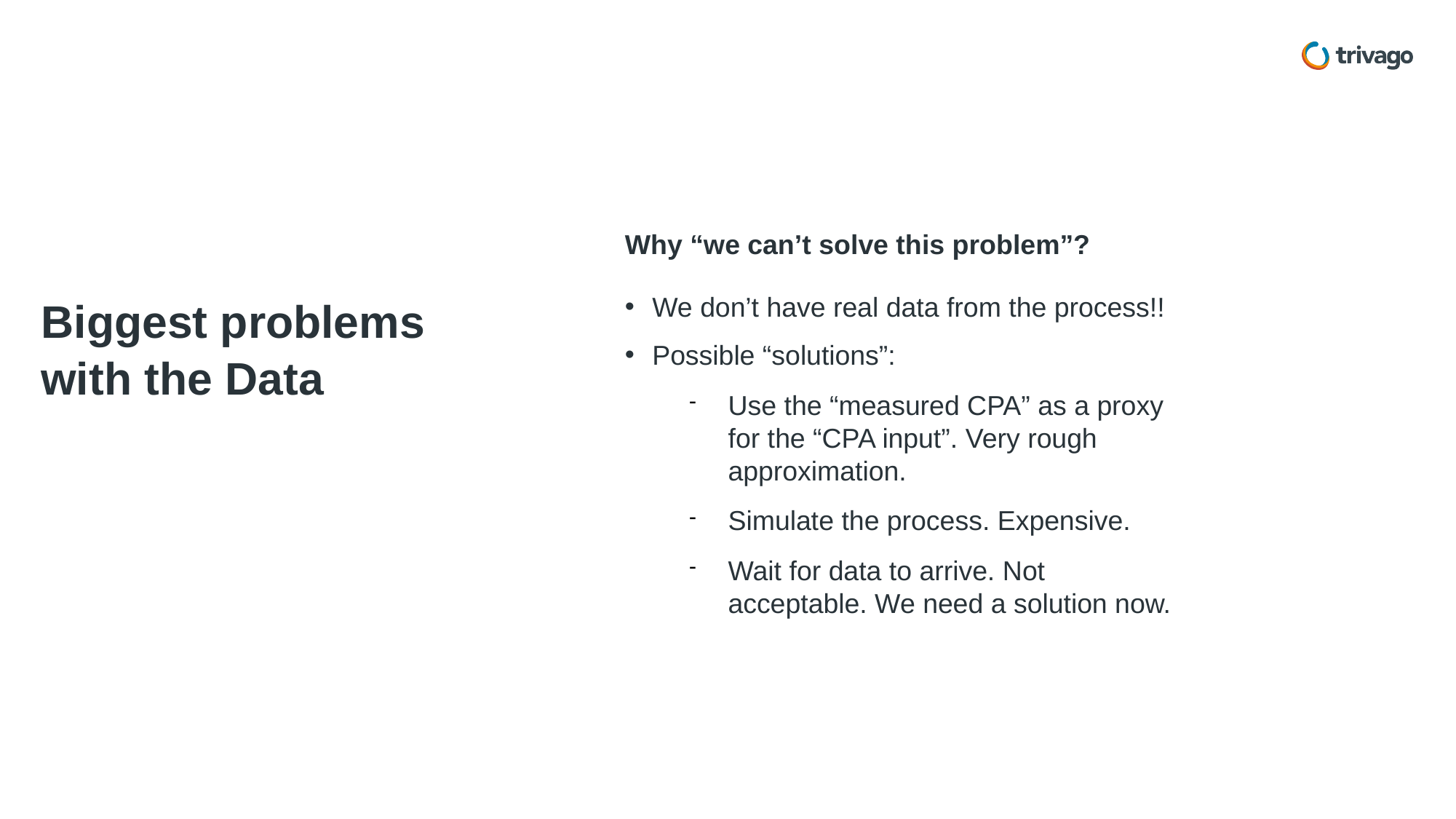

Why “we can’t solve this problem”?
Biggest problems with the Data
We don’t have real data from the process!!
Possible “solutions”:
Use the “measured CPA” as a proxy for the “CPA input”. Very rough approximation.
Simulate the process. Expensive.
Wait for data to arrive. Not acceptable. We need a solution now.